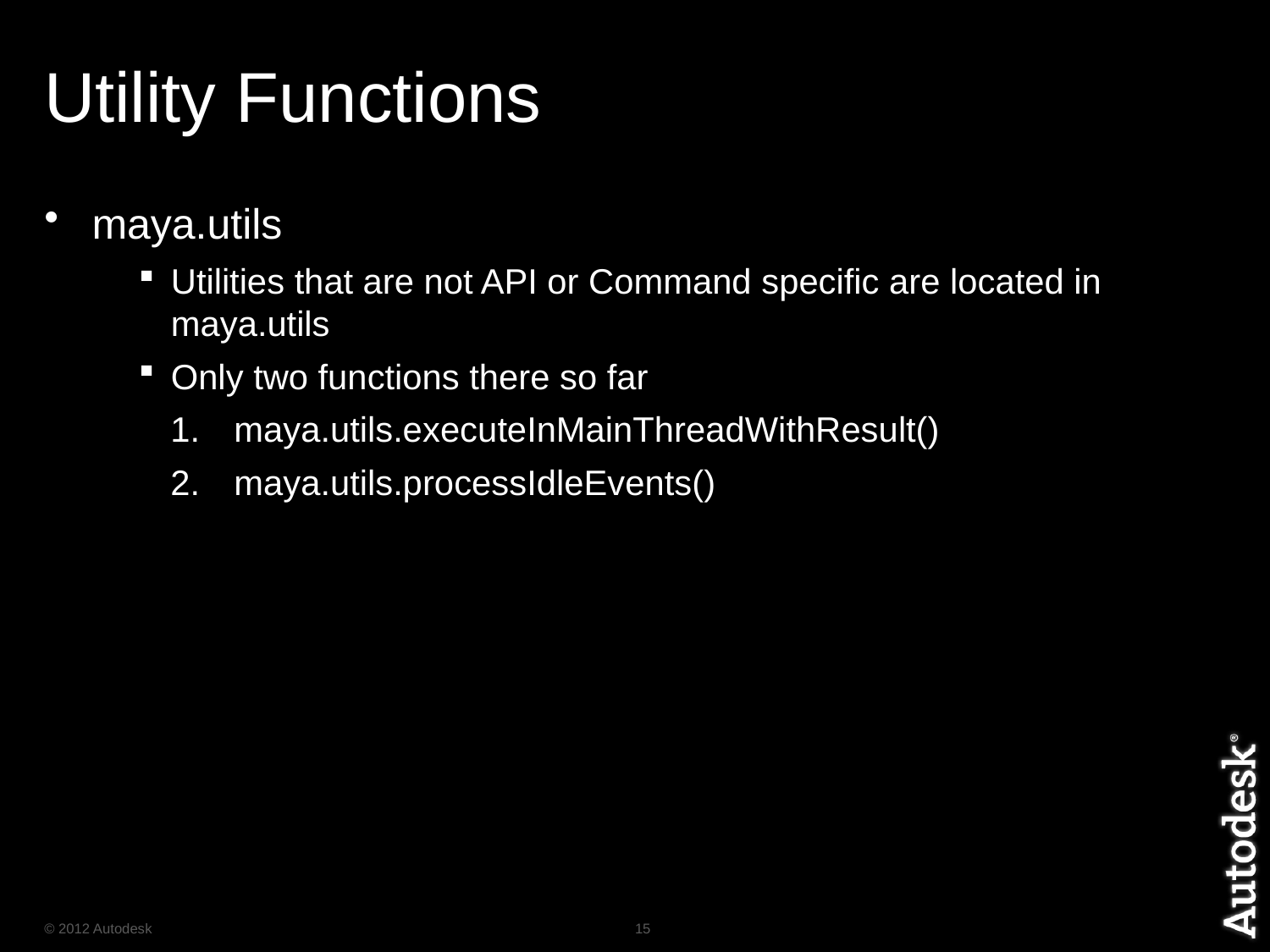

# Utility Functions
maya.utils
Utilities that are not API or Command specific are located in maya.utils
Only two functions there so far
maya.utils.executeInMainThreadWithResult()
maya.utils.processIdleEvents()